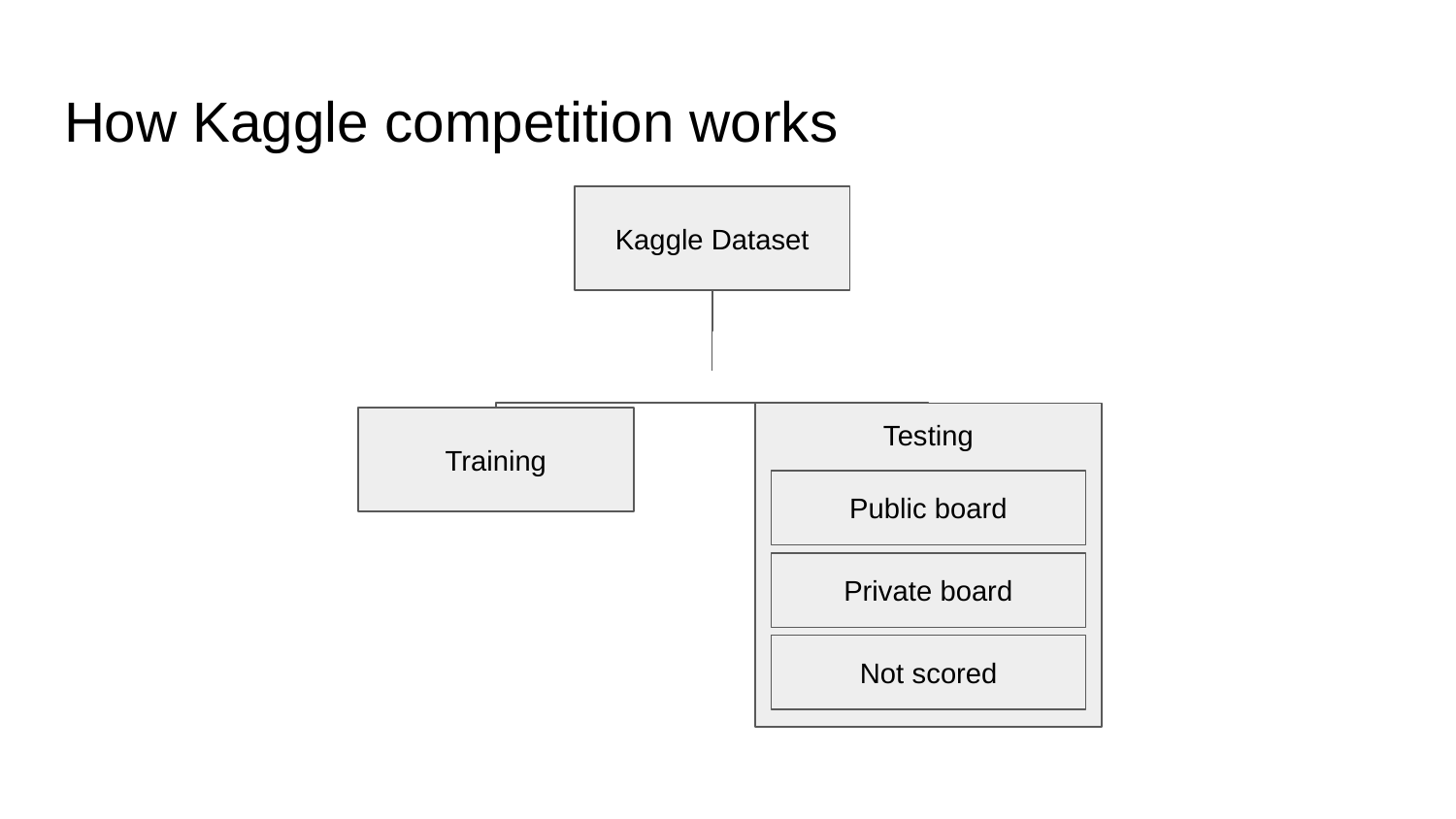

# How Kaggle competition works
Kaggle Dataset
Testing
Training
Public board
Private board
Not scored